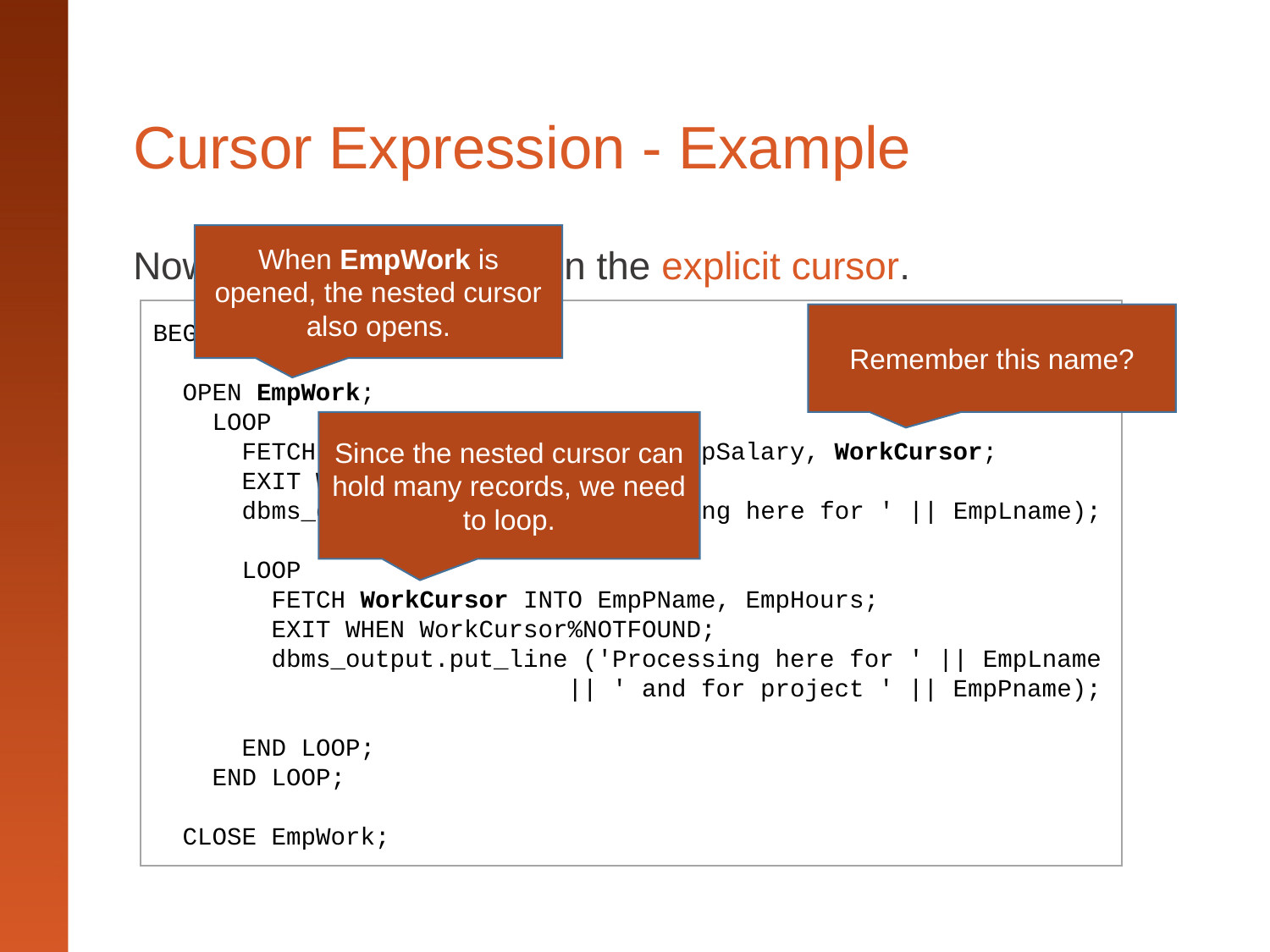

# Cursor Expression - Example
Now we are ready to open the explicit cursor.
When EmpWork is opened, the nested cursor also opens.
BEGIN

  OPEN EmpWork;
    LOOP
      FETCH EmpWork INTO EmpLname, EmpSalary, WorkCursor;
      EXIT WHEN EmpWork%NOTFOUND;
      dbms_output.put_line ('Processing here for ' || EmpLname);

      LOOP
        FETCH WorkCursor INTO EmpPName, EmpHours;
        EXIT WHEN WorkCursor%NOTFOUND;
        dbms_output.put_line ('Processing here for ' || EmpLname
                            || ' and for project ' || EmpPname);

      END LOOP;
    END LOOP;

  CLOSE EmpWork;
Remember this name?
Since the nested cursor can hold many records, we need to loop.